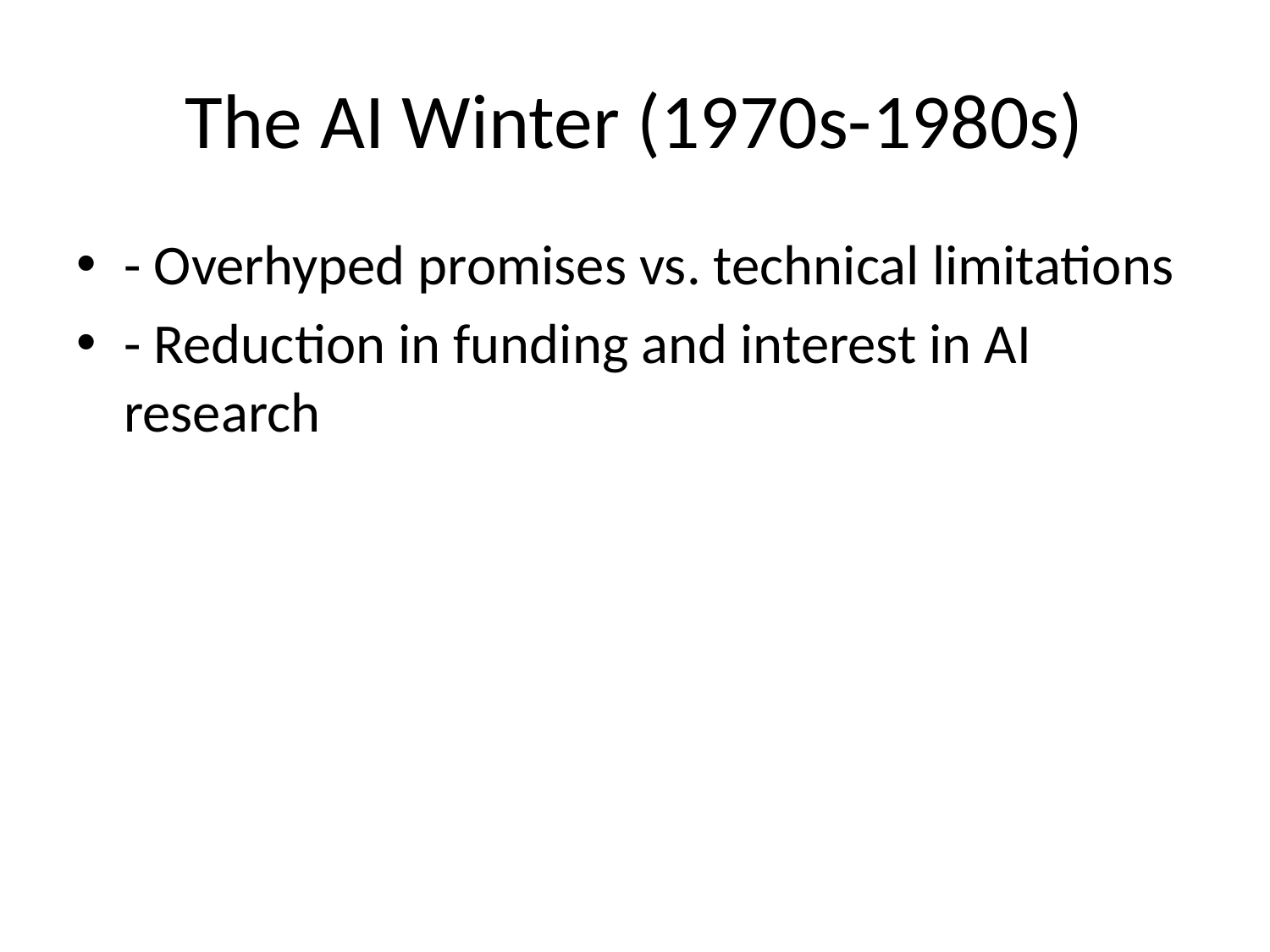

# The AI Winter (1970s-1980s)
- Overhyped promises vs. technical limitations
- Reduction in funding and interest in AI research